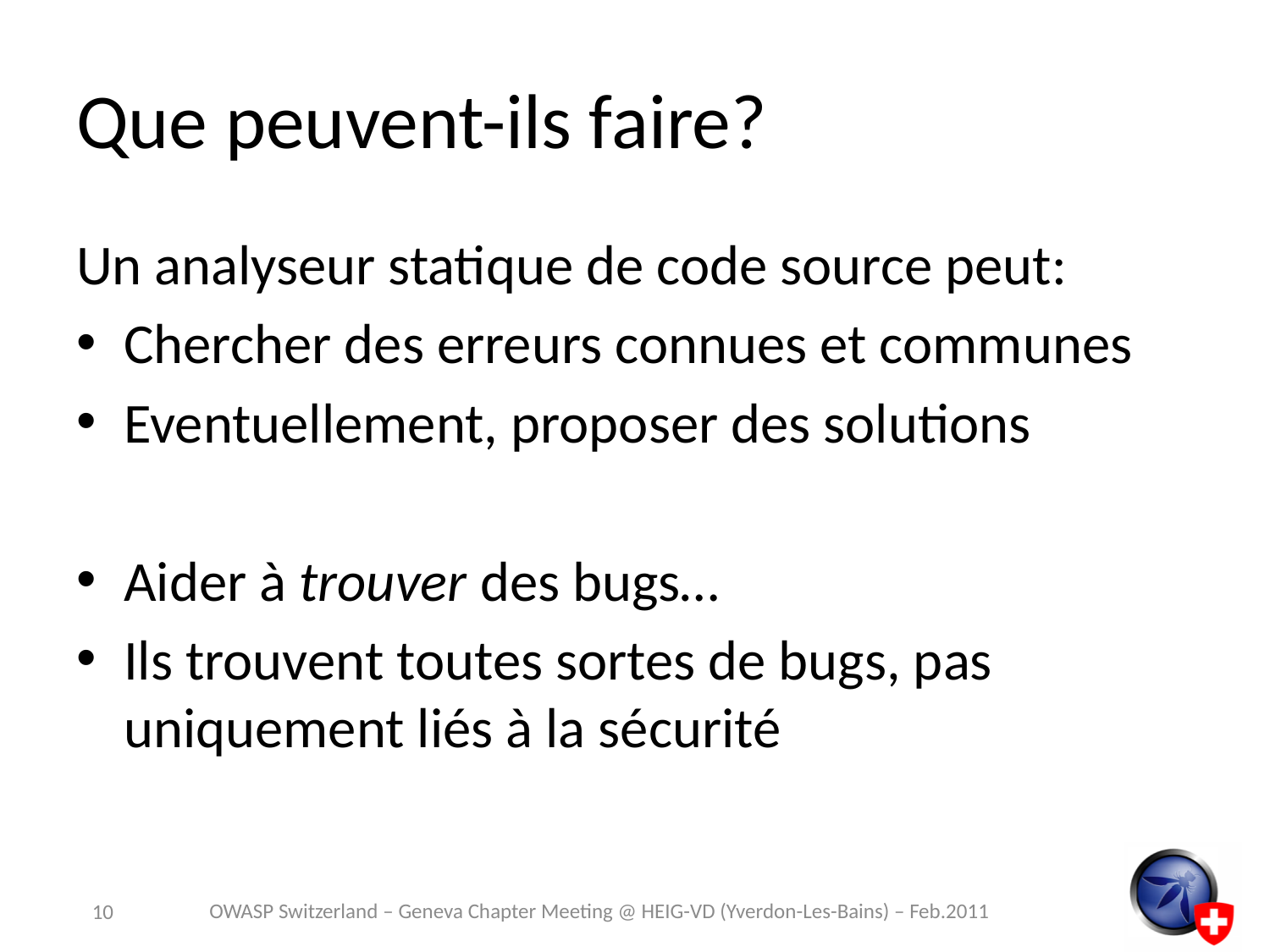

# Que peuvent-ils faire?
Un analyseur statique de code source peut:
Chercher des erreurs connues et communes
Eventuellement, proposer des solutions

Aider à trouver des bugs…
Ils trouvent toutes sortes de bugs, pas uniquement liés à la sécurité
OWASP Switzerland – Geneva Chapter Meeting @ HEIG-VD (Yverdon-Les-Bains) – Feb.2011
10